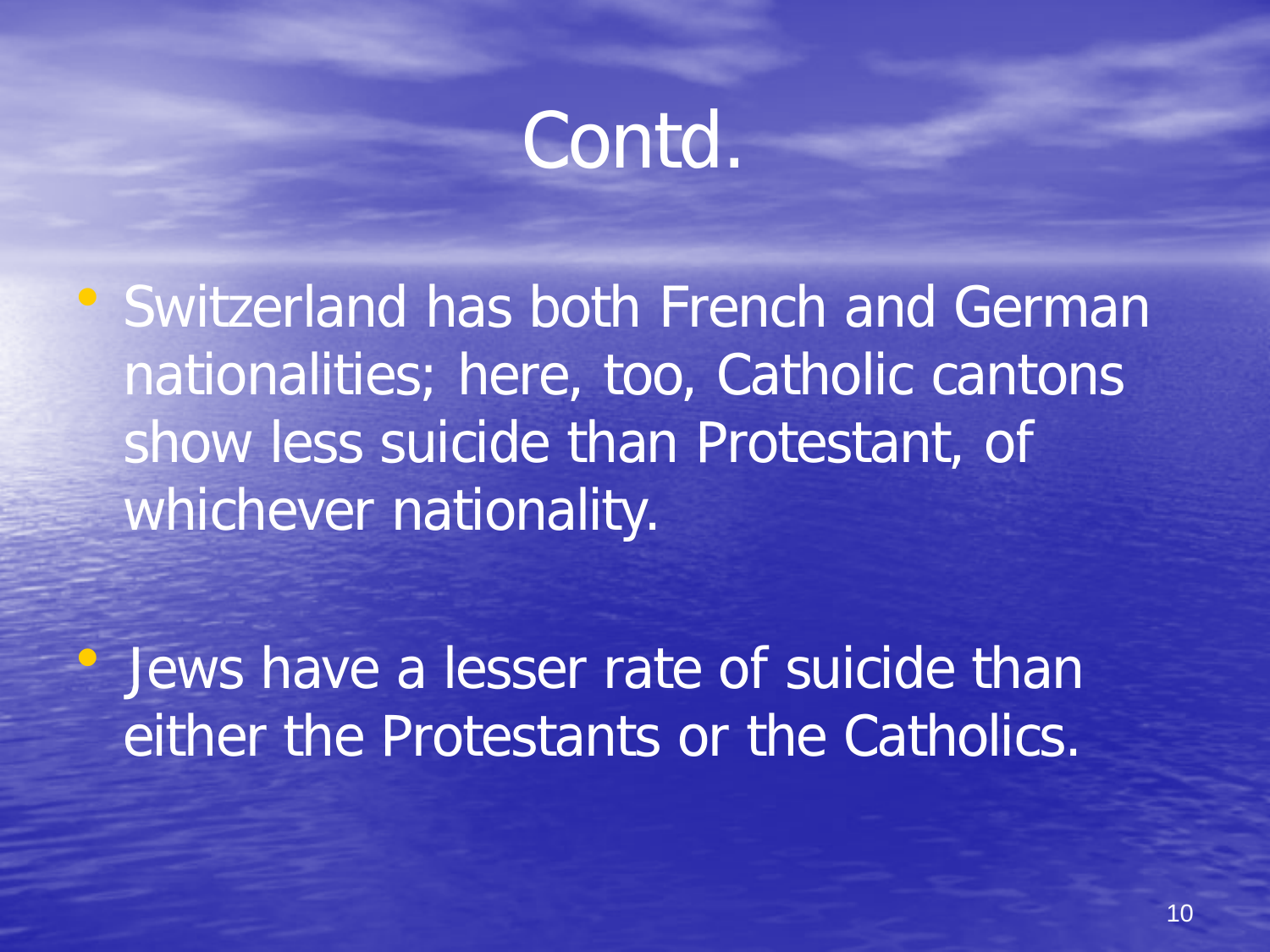

# Contd.
Switzerland has both French and German nationalities; here, too, Catholic cantons show less suicide than Protestant, of whichever nationality.

Jews have a lesser rate of suicide than either the Protestants or the Catholics.
10